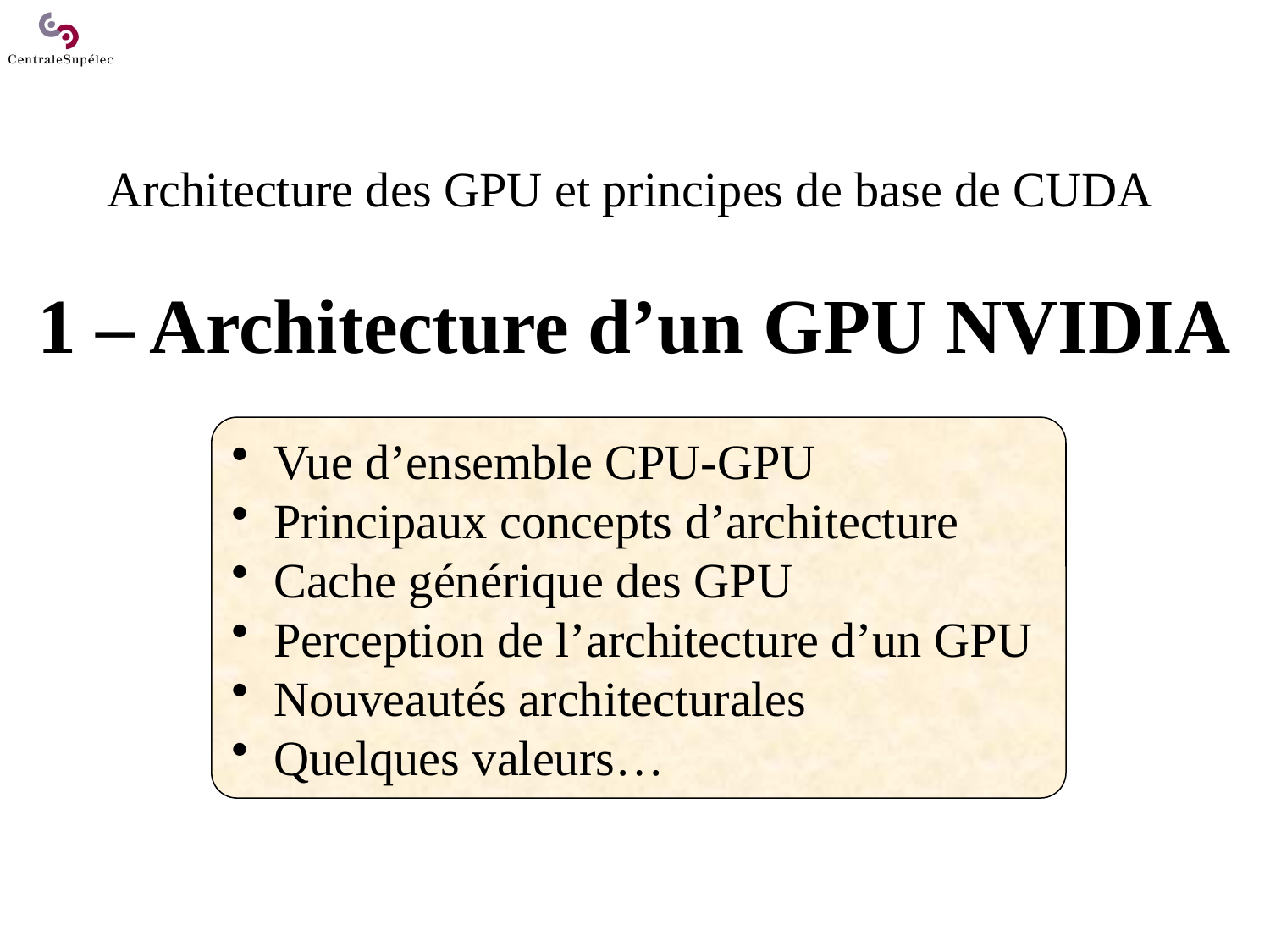

# Architecture des GPU et principes de base de CUDA 1 – Architecture d’un GPU NVIDIA
 Vue d’ensemble CPU-GPU
 Principaux concepts d’architecture
 Cache générique des GPU
 Perception de l’architecture d’un GPU
 Nouveautés architecturales
 Quelques valeurs…